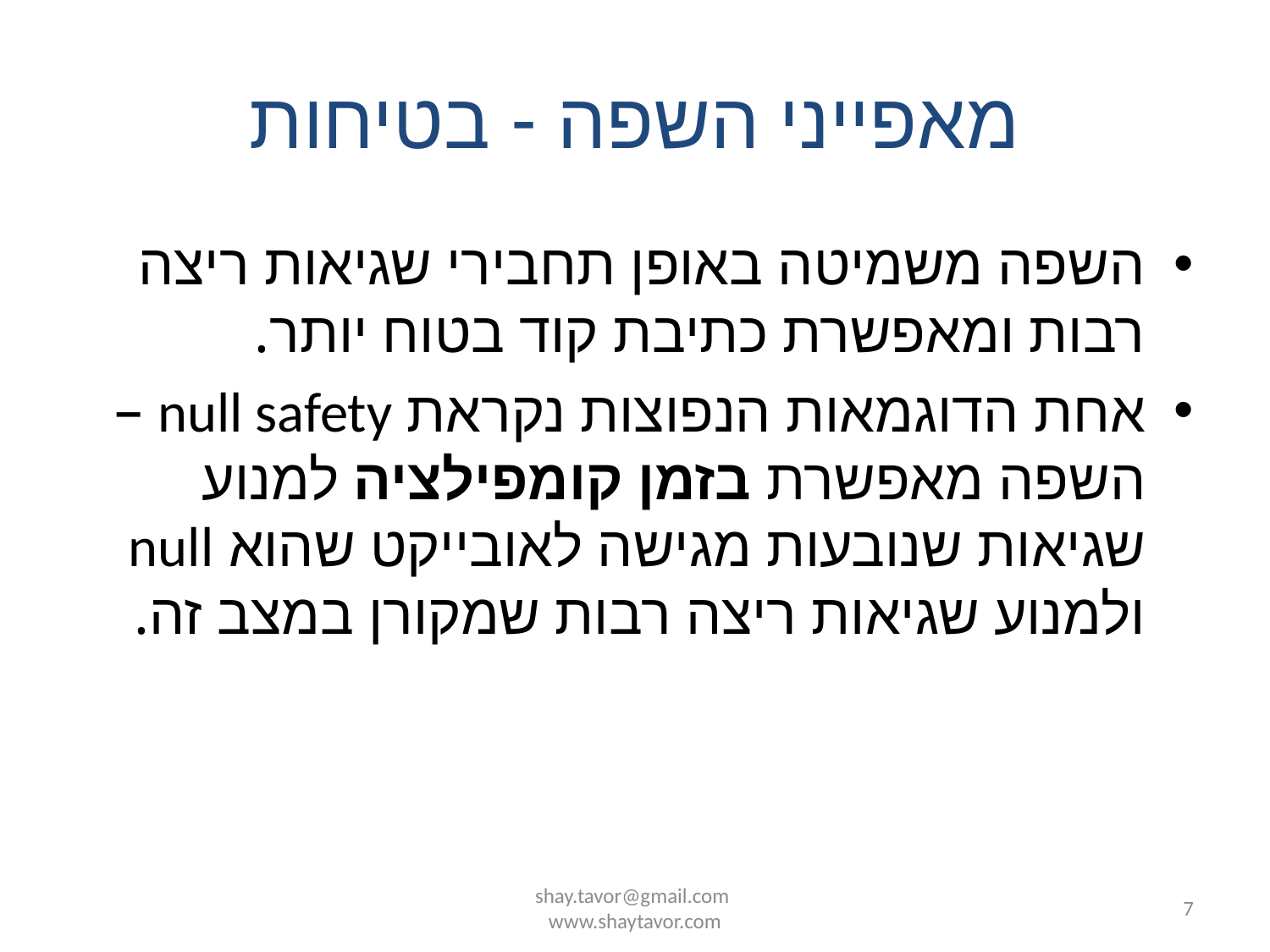

# מאפייני השפה - בטיחות
השפה משמיטה באופן תחבירי שגיאות ריצה רבות ומאפשרת כתיבת קוד בטוח יותר.
אחת הדוגמאות הנפוצות נקראת null safety – השפה מאפשרת בזמן קומפילציה למנוע שגיאות שנובעות מגישה לאובייקט שהוא null ולמנוע שגיאות ריצה רבות שמקורן במצב זה.
shay.tavor@gmail.com
www.shaytavor.com
7